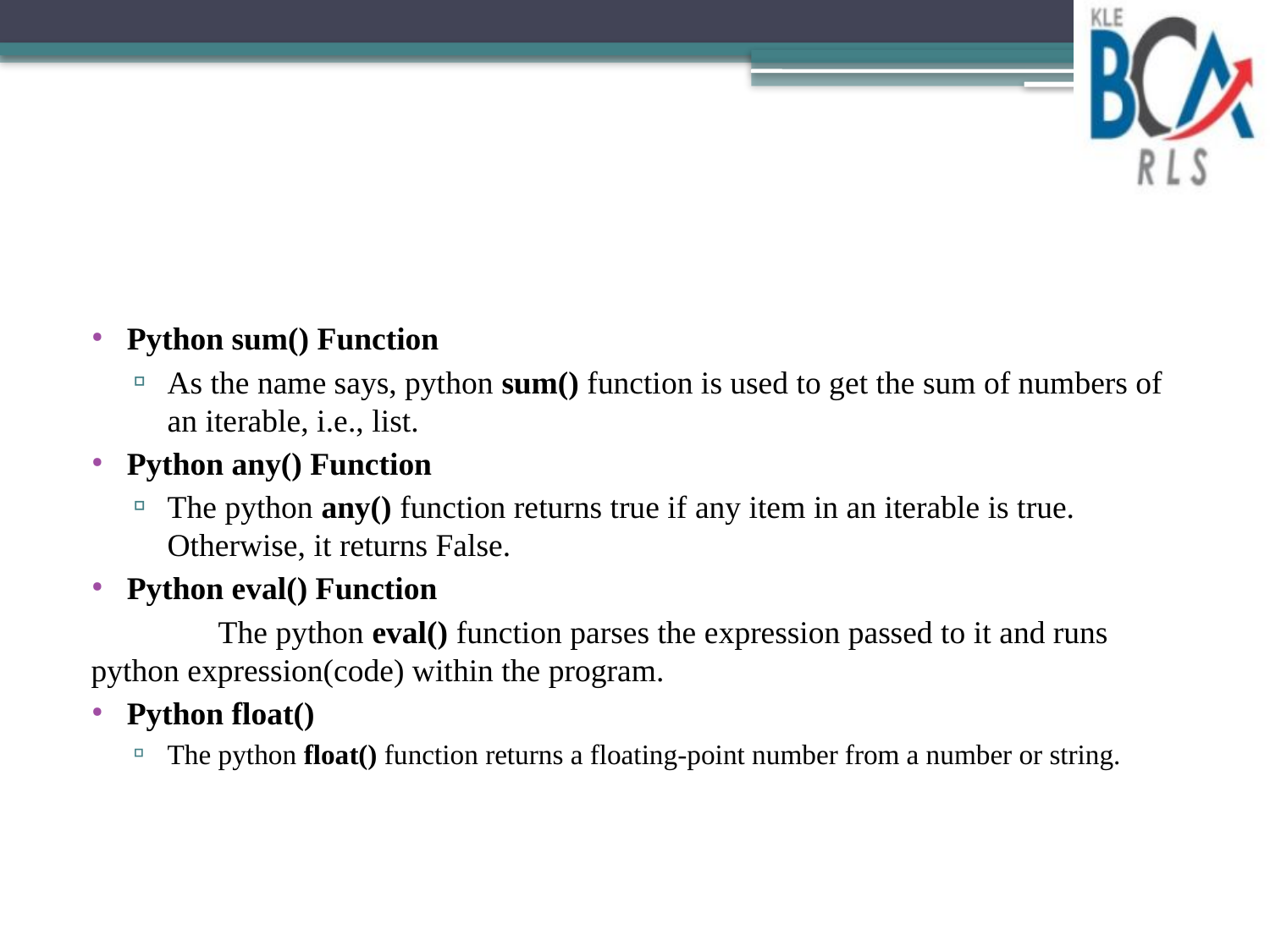

#
Python sum() Function
As the name says, python sum() function is used to get the sum of numbers of an iterable, i.e., list.
Python any() Function
The python any() function returns true if any item in an iterable is true. Otherwise, it returns False.
Python eval() Function
	The python eval() function parses the expression passed to it and runs python expression(code) within the program.
Python float()
The python float() function returns a floating-point number from a number or string.